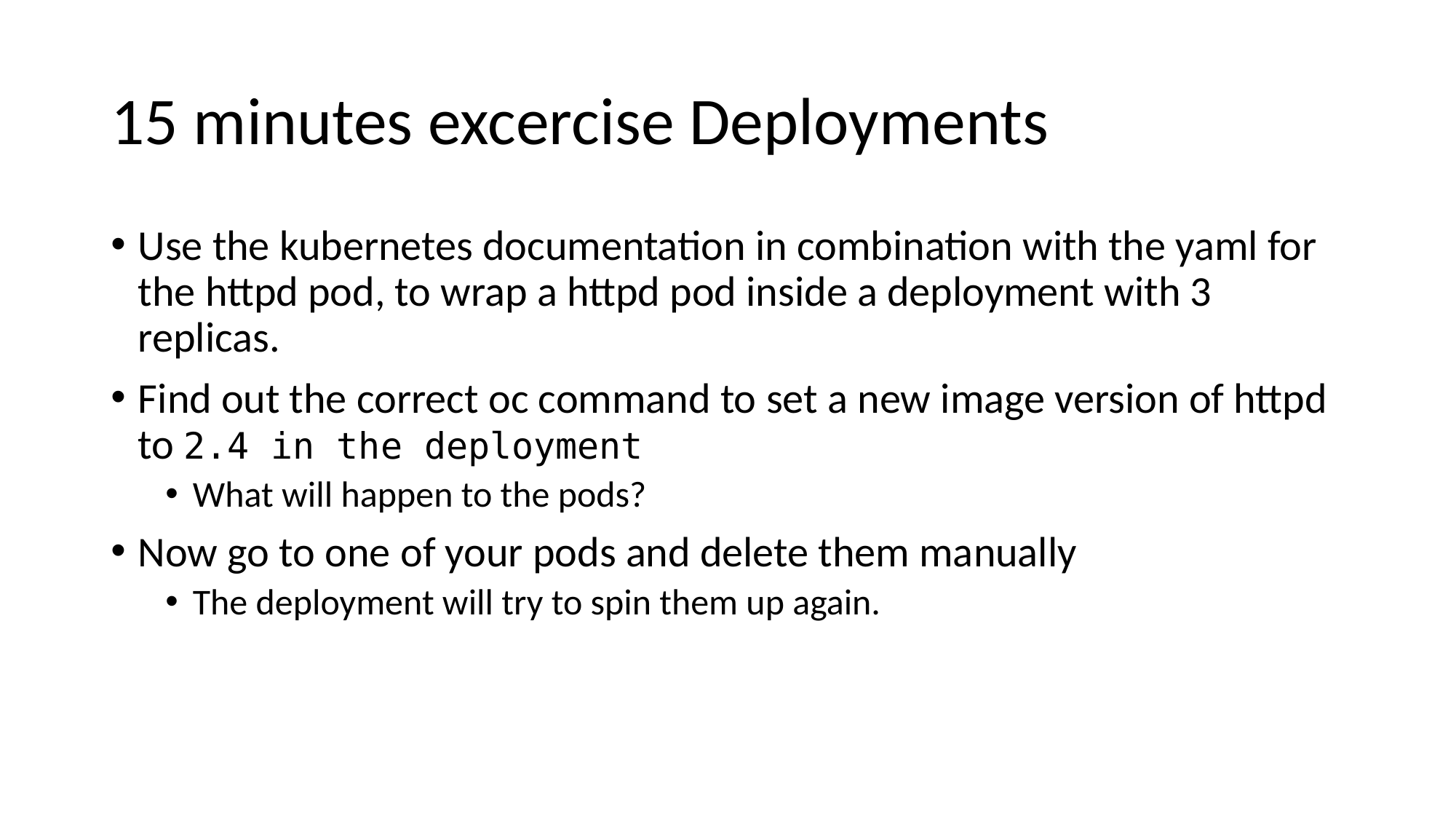

# 15 minutes excercise Deployments
Use the kubernetes documentation in combination with the yaml for the httpd pod, to wrap a httpd pod inside a deployment with 3 replicas.
Find out the correct oc command to set a new image version of httpd to 2.4 in the deployment
What will happen to the pods?
Now go to one of your pods and delete them manually
The deployment will try to spin them up again.